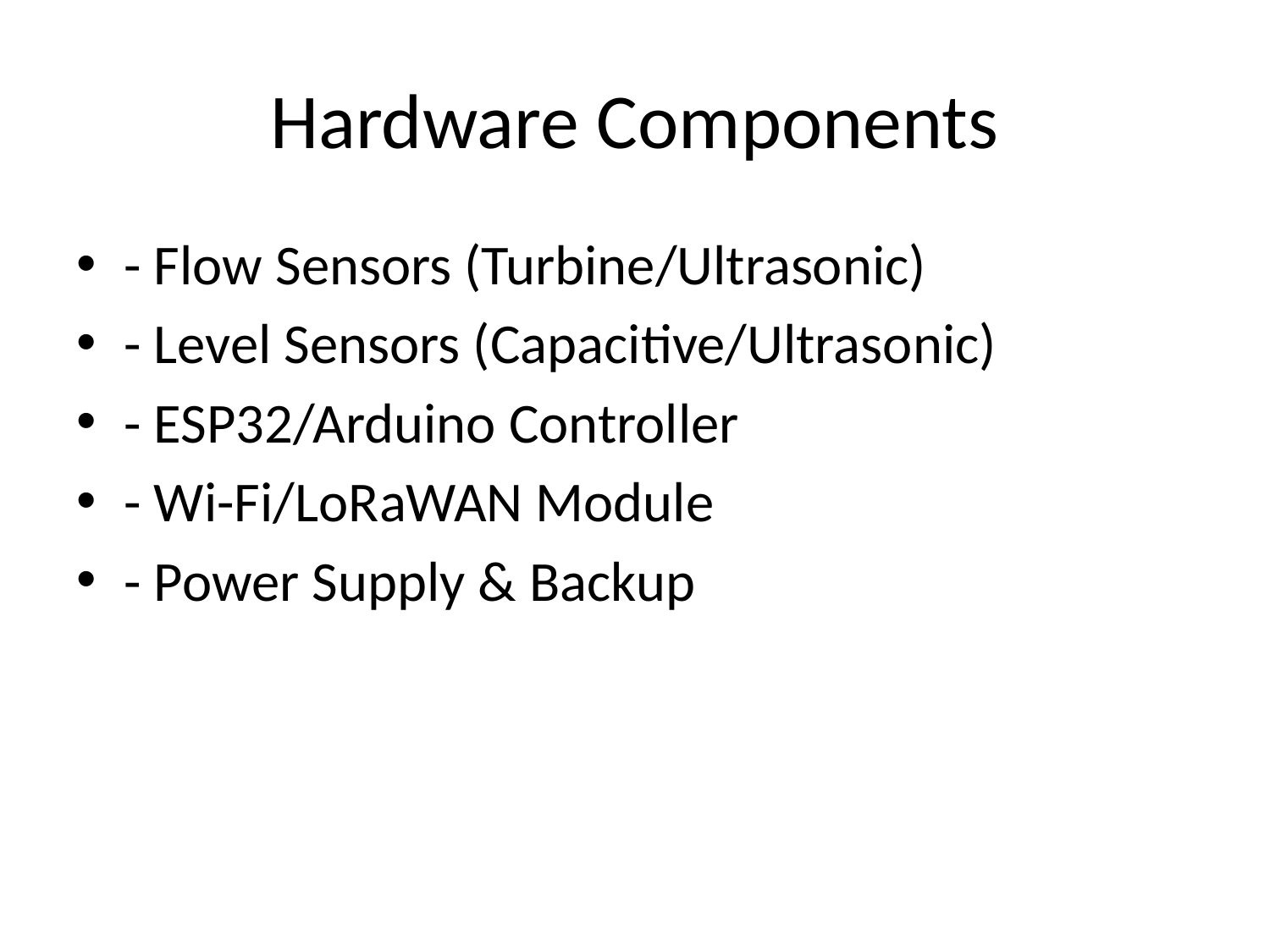

# Hardware Components
- Flow Sensors (Turbine/Ultrasonic)
- Level Sensors (Capacitive/Ultrasonic)
- ESP32/Arduino Controller
- Wi-Fi/LoRaWAN Module
- Power Supply & Backup